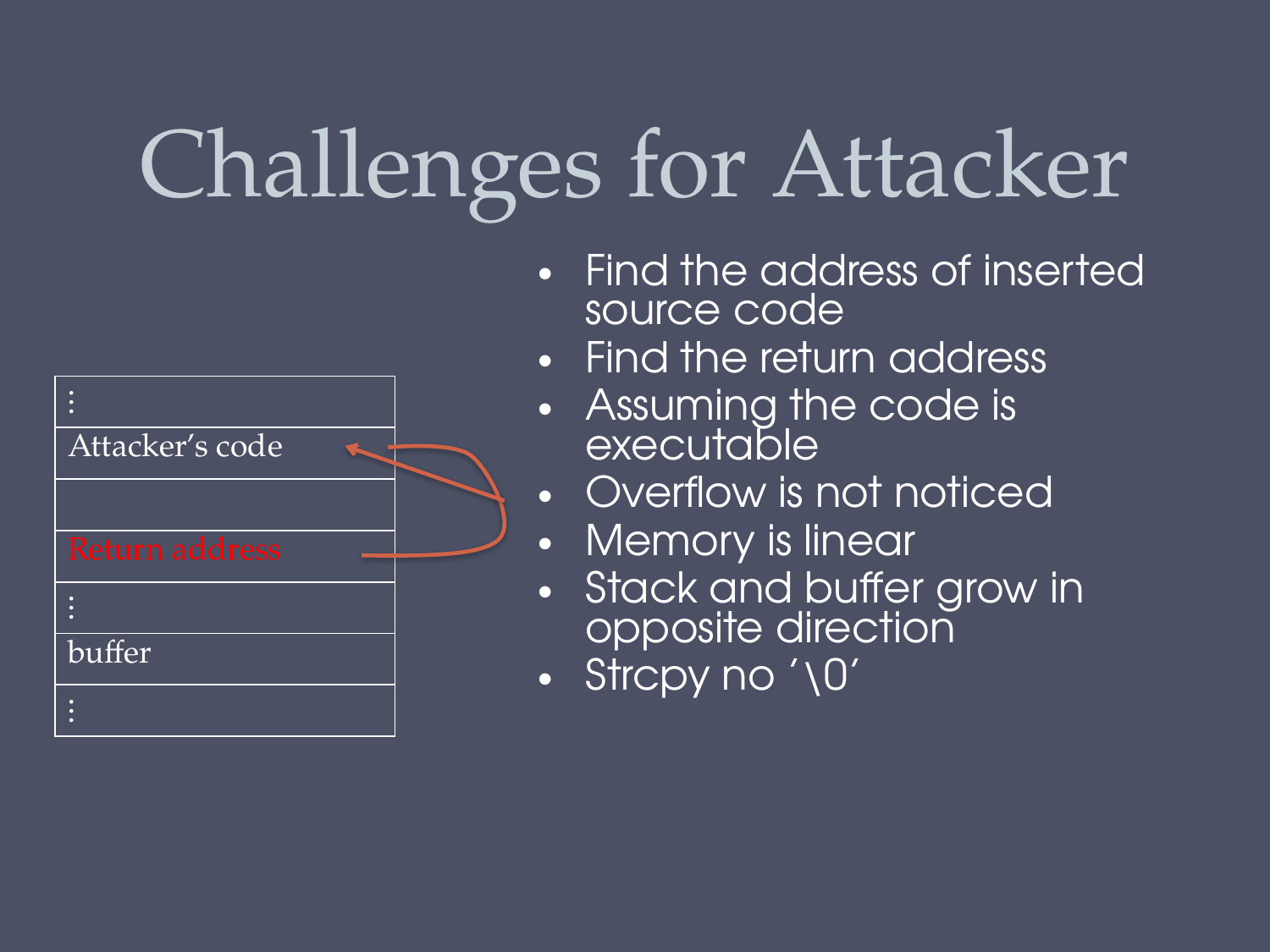

# Challenges for Attacker
Find the address of inserted source code
Find the return address
Assuming the code is executable
Overflow is not noticed
Memory is linear
Stack and buffer grow in opposite direction
Strcpy no ’\0’
| … |
| --- |
| Attacker’s code |
|  |
| Return address |
| … |
| buffer |
| … |